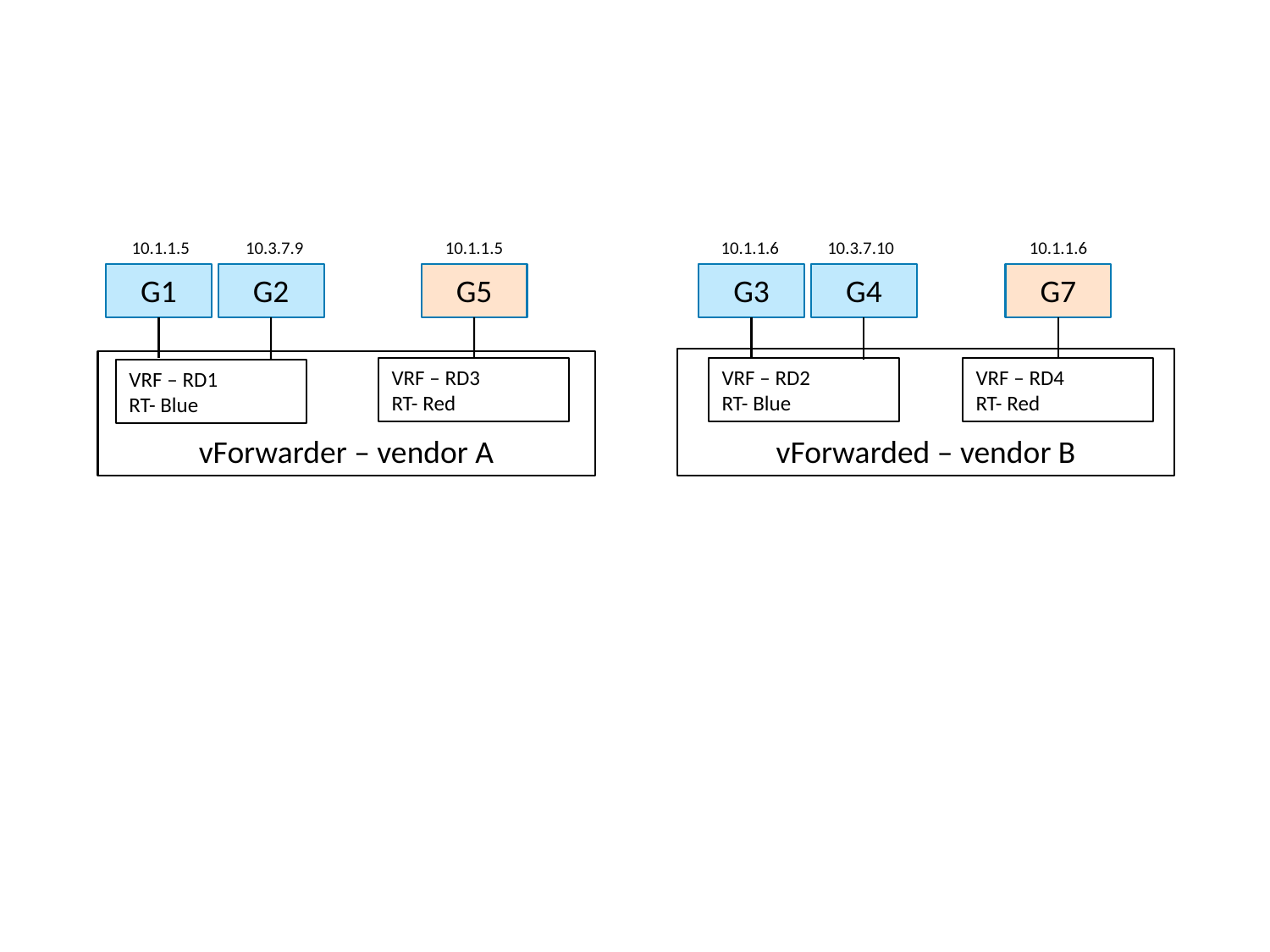

10.1.1.5
10.3.7.9
10.1.1.5
10.1.1.6
10.3.7.10
10.1.1.6
G1
G2
G5
G3
G4
G7
vForwarded – vendor B
vForwarder – vendor A
VRF – RD3
RT- Red

VRF – RD4
RT- Red

VRF – RD2
RT- Blue

VRF – RD1
RT- Blue